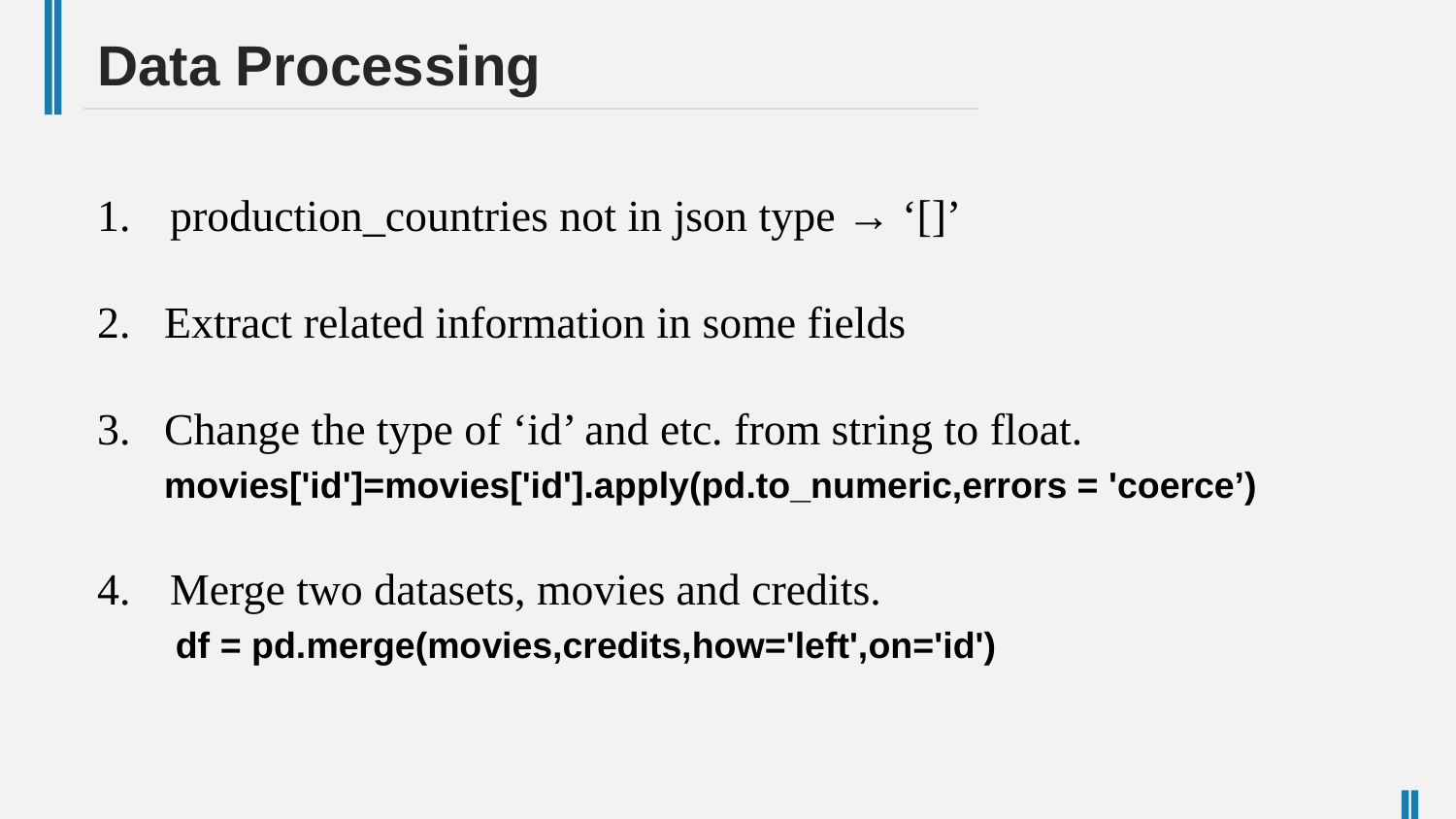

Data Processing
production_countries not in json type → ‘[]’

2.   Extract related information in some fields

3.   Change the type of ‘id’ and etc. from string to float.
      movies['id']=movies['id'].apply(pd.to_numeric,errors = 'coerce’)

Merge two datasets, movies and credits.
       df = pd.merge(movies,credits,how='left',on='id')